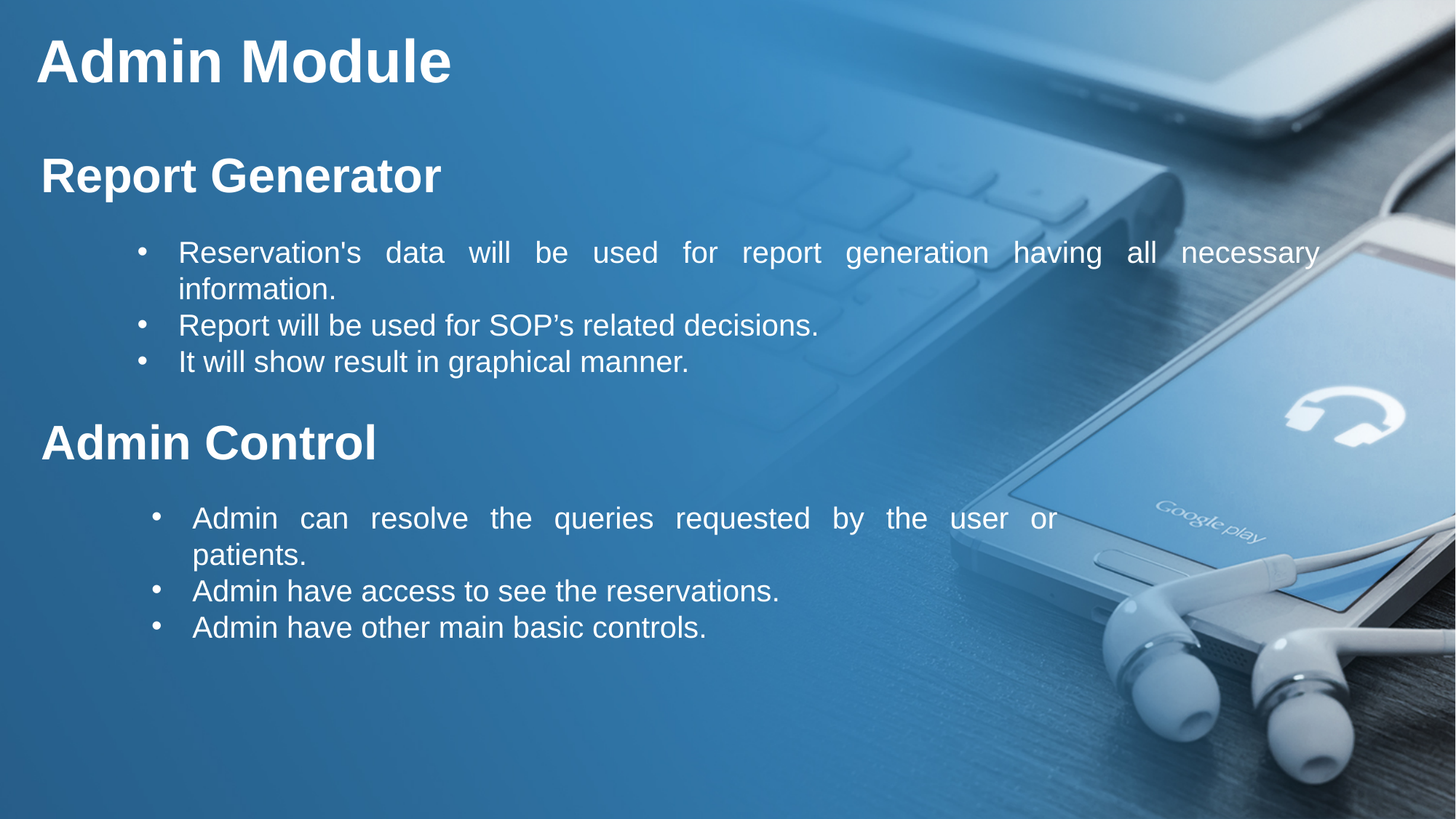

Admin Module
Report Generator
Reservation's data will be used for report generation having all necessary information.
Report will be used for SOP’s related decisions.
It will show result in graphical manner.
Admin Control
Admin can resolve the queries requested by the user or patients.
Admin have access to see the reservations.
Admin have other main basic controls.